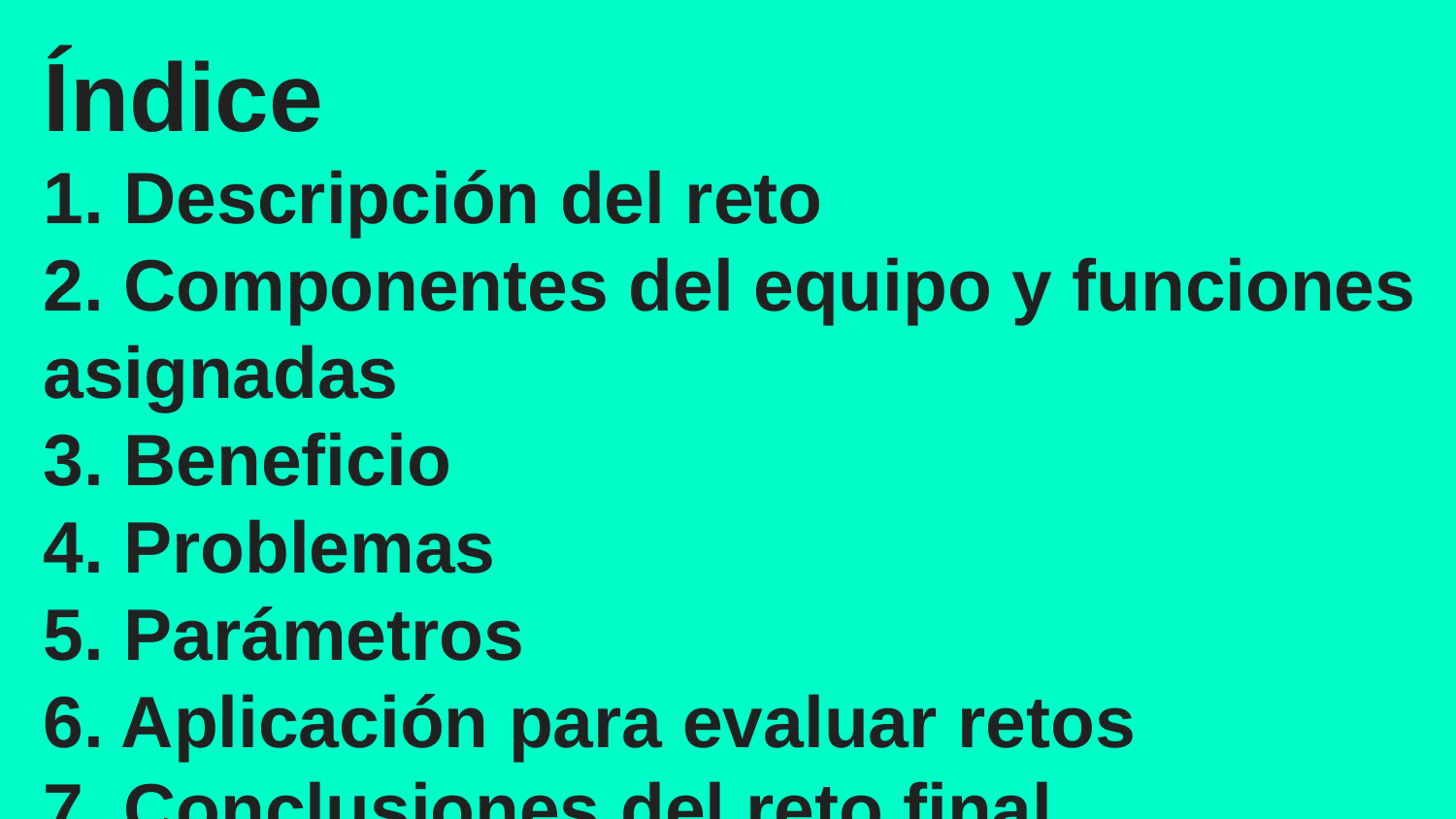

# Índice 1. Descripción del reto 2. Componentes del equipo y funciones asignadas 3. Beneficio 4. Problemas 5. Parámetros 6. Aplicación para evaluar retos 7. Conclusiones del reto final